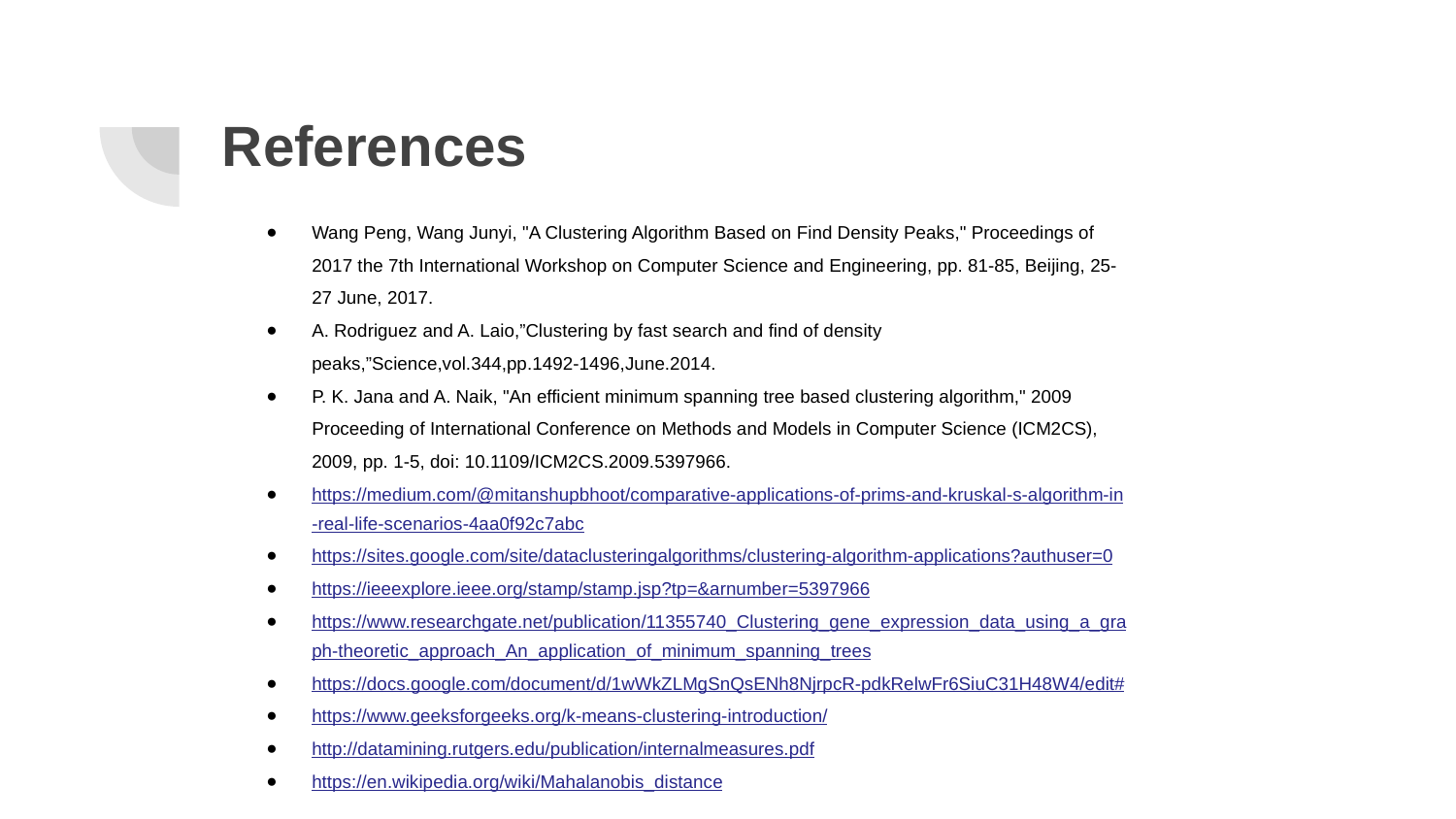

# References
Wang Peng, Wang Junyi, "A Clustering Algorithm Based on Find Density Peaks," Proceedings of 2017 the 7th International Workshop on Computer Science and Engineering, pp. 81-85, Beijing, 25-27 June, 2017.
A. Rodriguez and A. Laio,”Clustering by fast search and find of density peaks,”Science,vol.344,pp.1492-1496,June.2014.
P. K. Jana and A. Naik, "An efficient minimum spanning tree based clustering algorithm," 2009 Proceeding of International Conference on Methods and Models in Computer Science (ICM2CS), 2009, pp. 1-5, doi: 10.1109/ICM2CS.2009.5397966.
https://medium.com/@mitanshupbhoot/comparative-applications-of-prims-and-kruskal-s-algorithm-in-real-life-scenarios-4aa0f92c7abc
https://sites.google.com/site/dataclusteringalgorithms/clustering-algorithm-applications?authuser=0
https://ieeexplore.ieee.org/stamp/stamp.jsp?tp=&arnumber=5397966
https://www.researchgate.net/publication/11355740_Clustering_gene_expression_data_using_a_graph-theoretic_approach_An_application_of_minimum_spanning_trees
https://docs.google.com/document/d/1wWkZLMgSnQsENh8NjrpcR-pdkRelwFr6SiuC31H48W4/edit#
https://www.geeksforgeeks.org/k-means-clustering-introduction/
http://datamining.rutgers.edu/publication/internalmeasures.pdf
https://en.wikipedia.org/wiki/Mahalanobis_distance